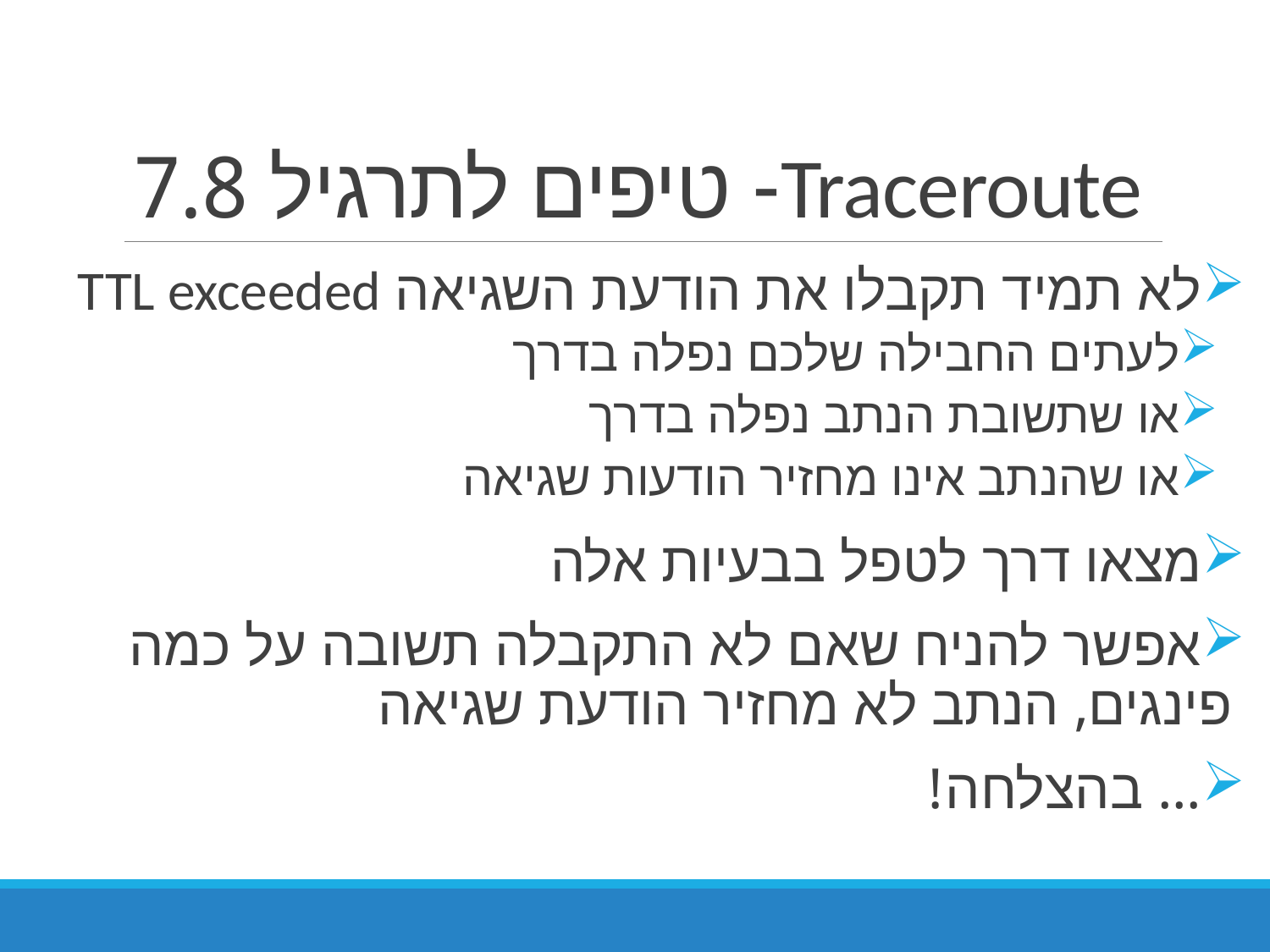

# Traceroute- טיפים לתרגיל 7.8
לא תמיד תקבלו את הודעת השגיאה TTL exceeded
לעתים החבילה שלכם נפלה בדרך
או שתשובת הנתב נפלה בדרך
או שהנתב אינו מחזיר הודעות שגיאה
מצאו דרך לטפל בבעיות אלה
אפשר להניח שאם לא התקבלה תשובה על כמה פינגים, הנתב לא מחזיר הודעת שגיאה
... בהצלחה!